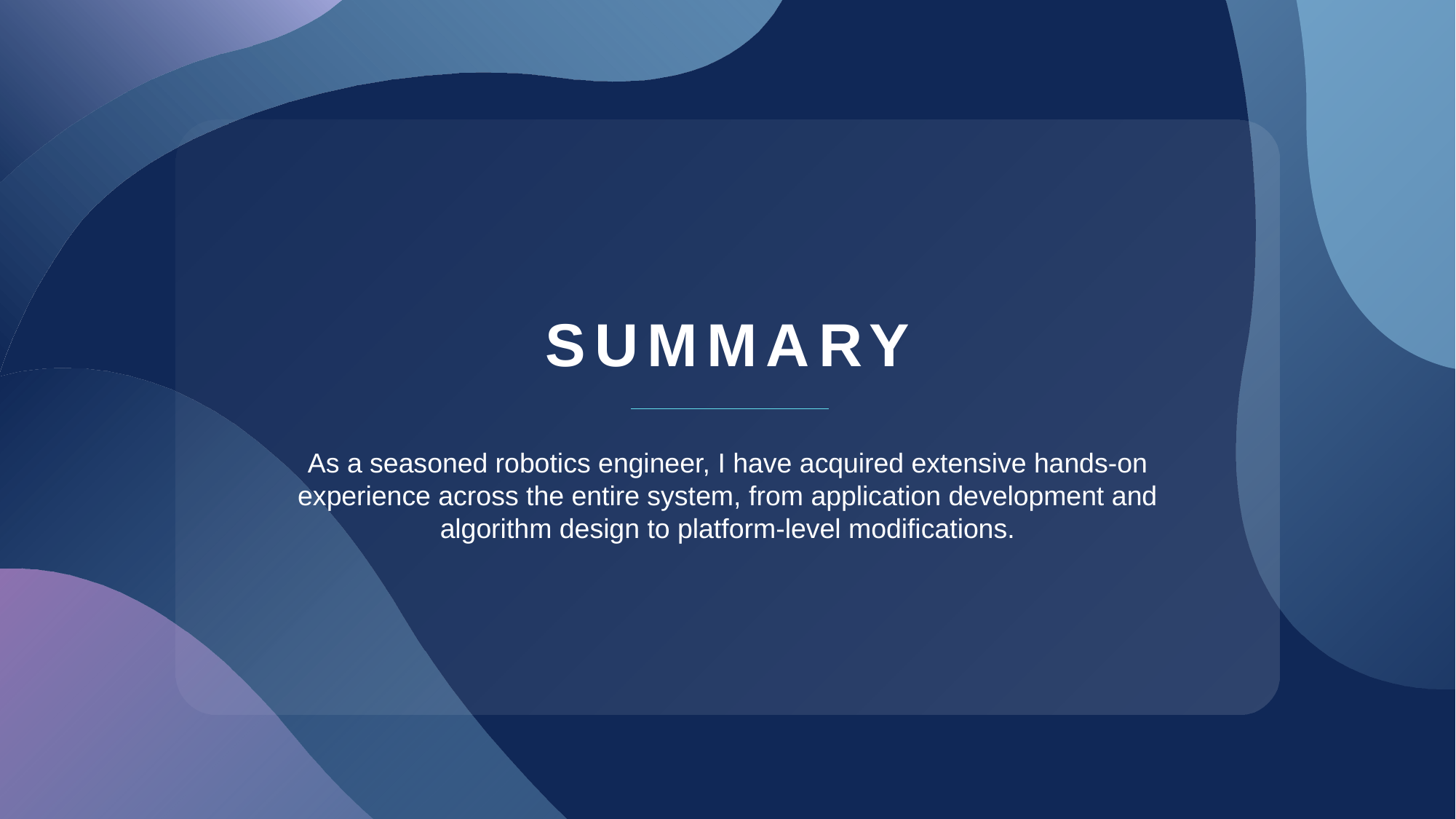

# SUMMARY
As a seasoned robotics engineer, I have acquired extensive hands-on experience across the entire system, from application development and algorithm design to platform-level modifications.